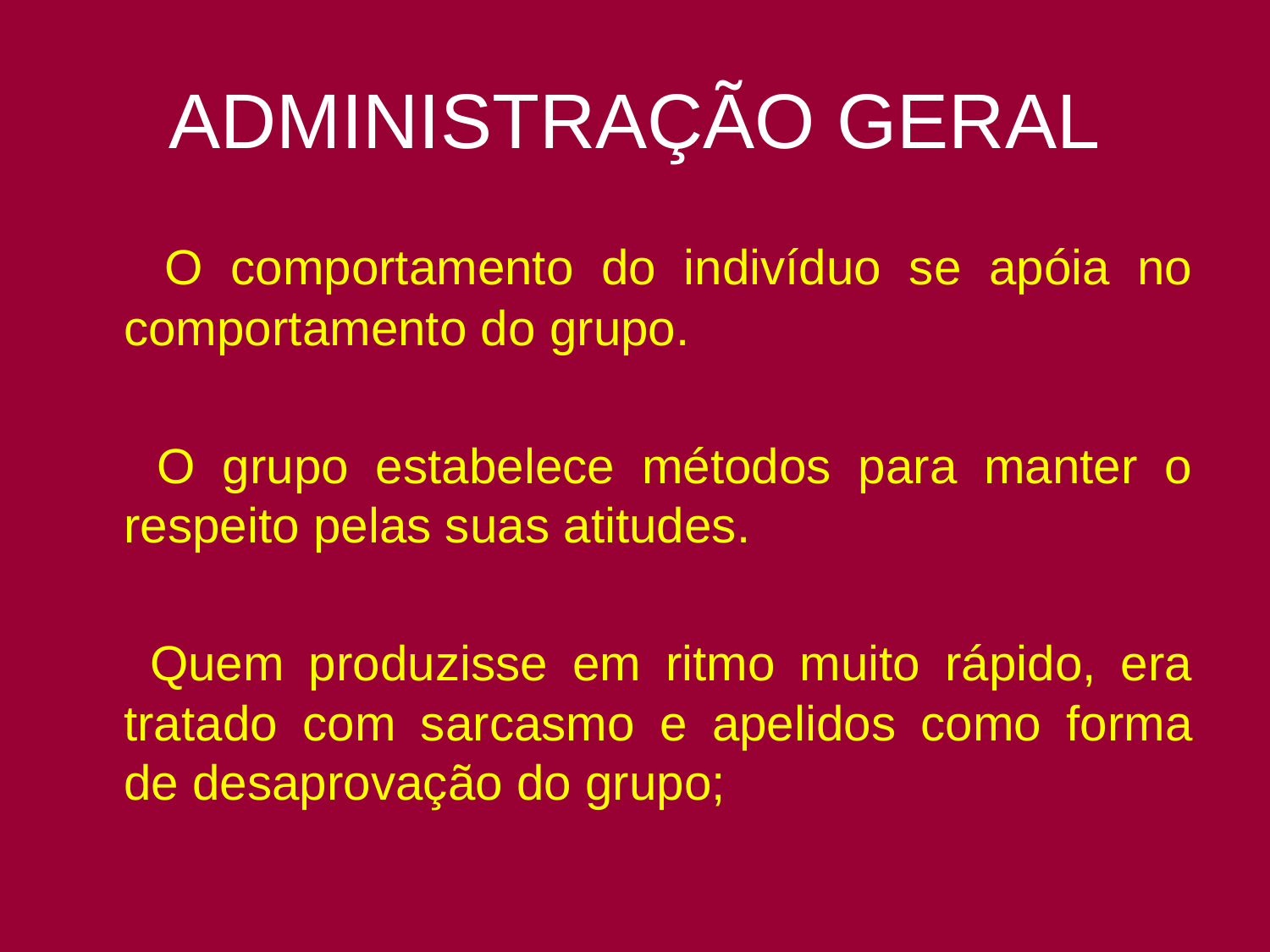

# ADMINISTRAÇÃO GERAL
   O comportamento do indivíduo se apóia no comportamento do grupo.

   O grupo estabelece métodos para manter o respeito pelas suas atitudes.

   Quem produzisse em ritmo muito rápido, era tratado com sarcasmo e apelidos como forma de desaprovação do grupo;